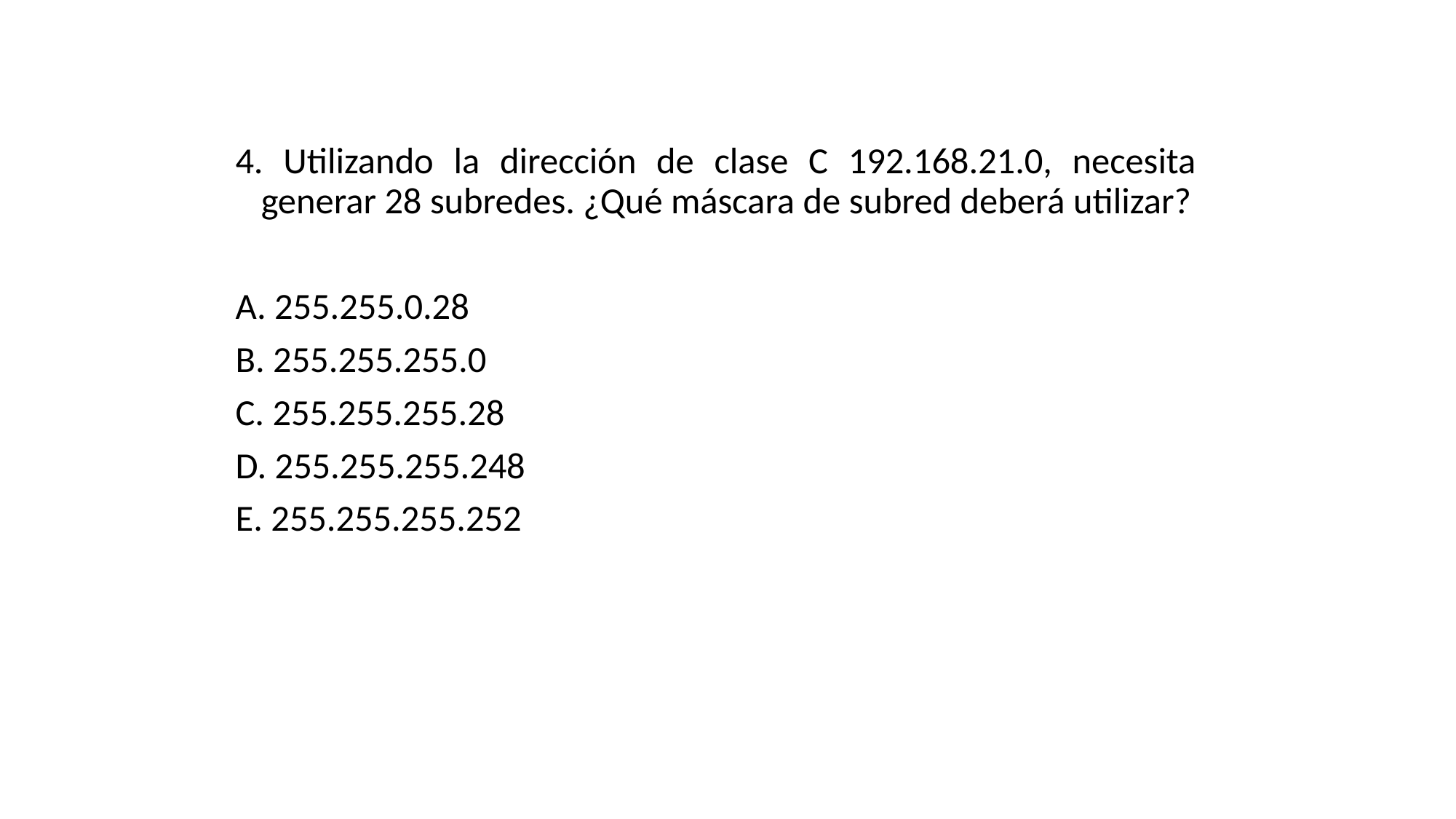

4. Utilizando la dirección de clase C 192.168.21.0, necesita generar 28 subredes. ¿Qué máscara de subred deberá utilizar?

A. 255.255.0.28
B. 255.255.255.0
C. 255.255.255.28
D. 255.255.255.248
E. 255.255.255.252